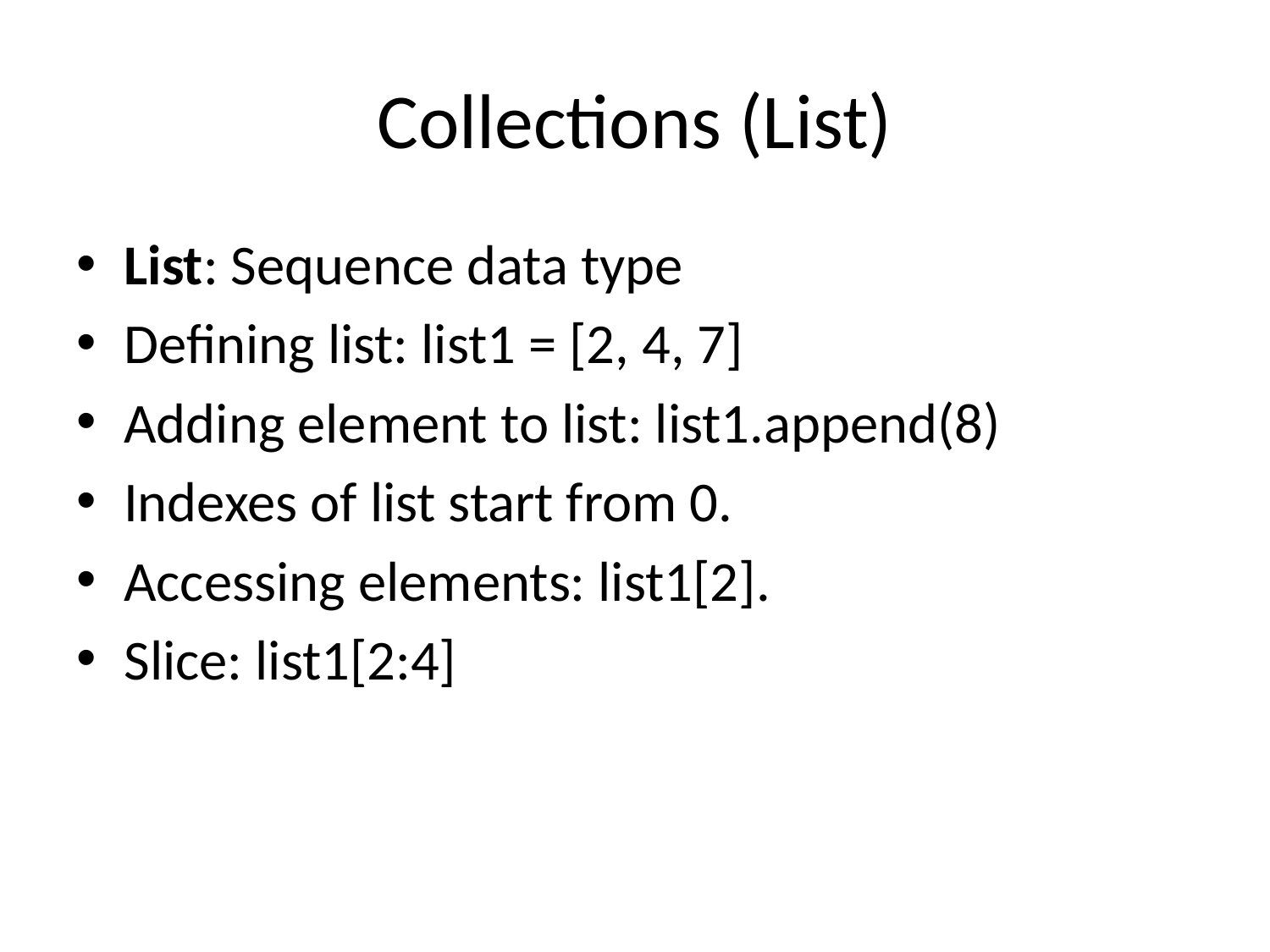

# Collections (List)
List: Sequence data type
Defining list: list1 = [2, 4, 7]
Adding element to list: list1.append(8)
Indexes of list start from 0.
Accessing elements: list1[2].
Slice: list1[2:4]